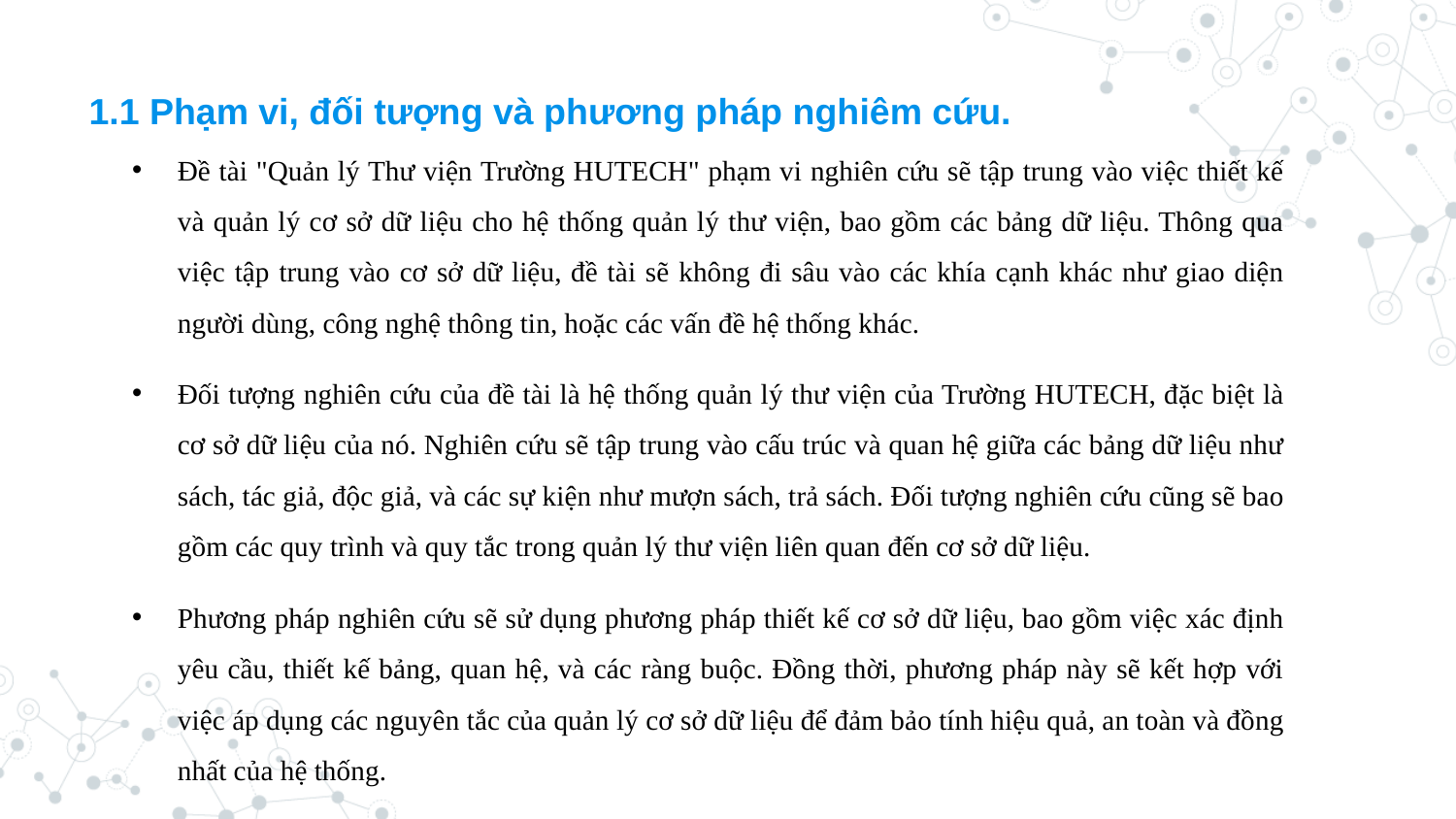

1.1 Phạm vi, đối tượng và phương pháp nghiêm cứu.
Đề tài "Quản lý Thư viện Trường HUTECH" phạm vi nghiên cứu sẽ tập trung vào việc thiết kế và quản lý cơ sở dữ liệu cho hệ thống quản lý thư viện, bao gồm các bảng dữ liệu. Thông qua việc tập trung vào cơ sở dữ liệu, đề tài sẽ không đi sâu vào các khía cạnh khác như giao diện người dùng, công nghệ thông tin, hoặc các vấn đề hệ thống khác.
Đối tượng nghiên cứu của đề tài là hệ thống quản lý thư viện của Trường HUTECH, đặc biệt là cơ sở dữ liệu của nó. Nghiên cứu sẽ tập trung vào cấu trúc và quan hệ giữa các bảng dữ liệu như sách, tác giả, độc giả, và các sự kiện như mượn sách, trả sách. Đối tượng nghiên cứu cũng sẽ bao gồm các quy trình và quy tắc trong quản lý thư viện liên quan đến cơ sở dữ liệu.
Phương pháp nghiên cứu sẽ sử dụng phương pháp thiết kế cơ sở dữ liệu, bao gồm việc xác định yêu cầu, thiết kế bảng, quan hệ, và các ràng buộc. Đồng thời, phương pháp này sẽ kết hợp với việc áp dụng các nguyên tắc của quản lý cơ sở dữ liệu để đảm bảo tính hiệu quả, an toàn và đồng nhất của hệ thống.